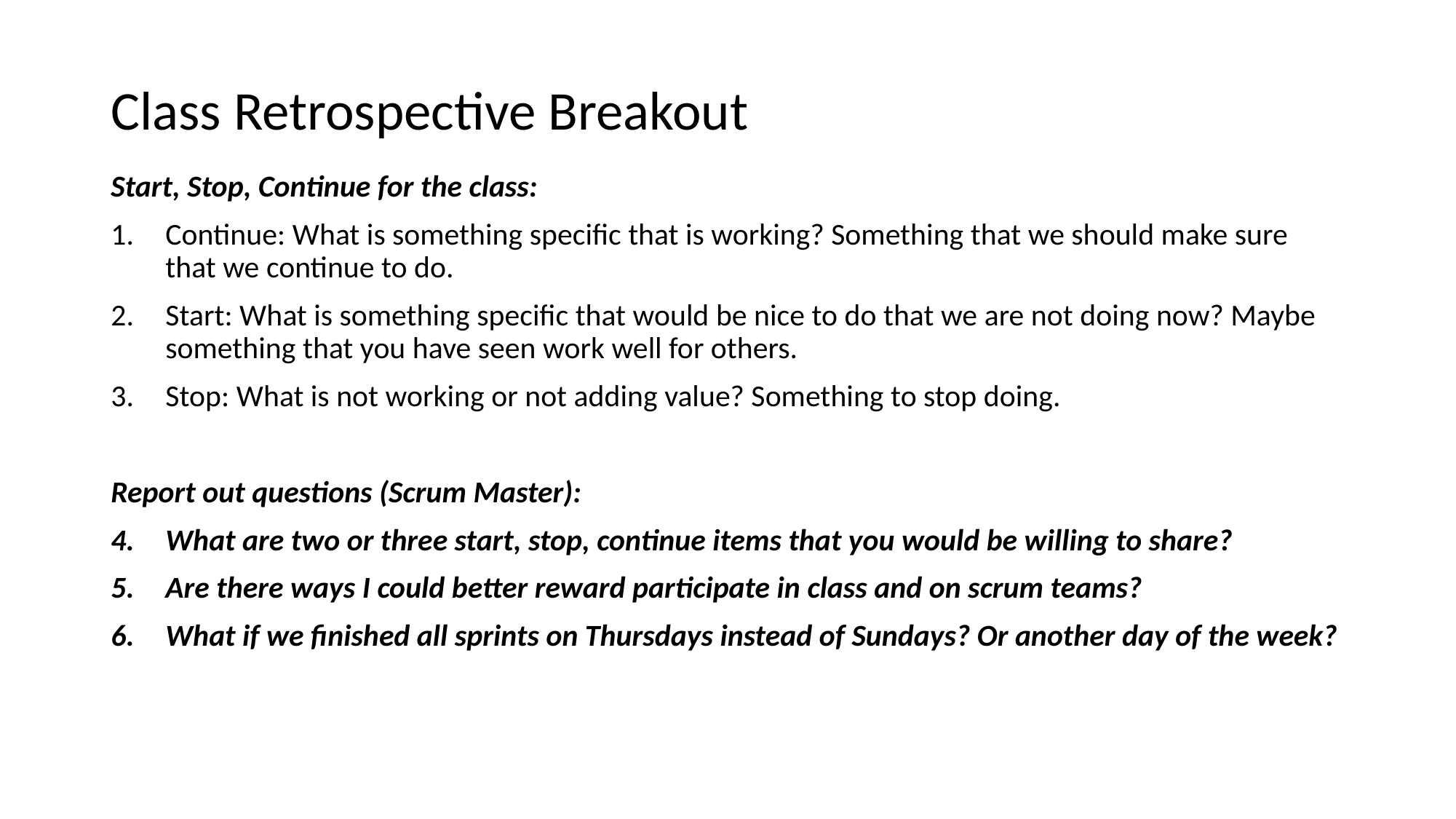

# Class Retrospective Breakout
Start, Stop, Continue for the class:
Continue: What is something specific that is working? Something that we should make sure that we continue to do.
Start: What is something specific that would be nice to do that we are not doing now? Maybe something that you have seen work well for others.
Stop: What is not working or not adding value? Something to stop doing.

Report out questions (Scrum Master):
What are two or three start, stop, continue items that you would be willing to share?
Are there ways I could better reward participate in class and on scrum teams?
What if we finished all sprints on Thursdays instead of Sundays? Or another day of the week?